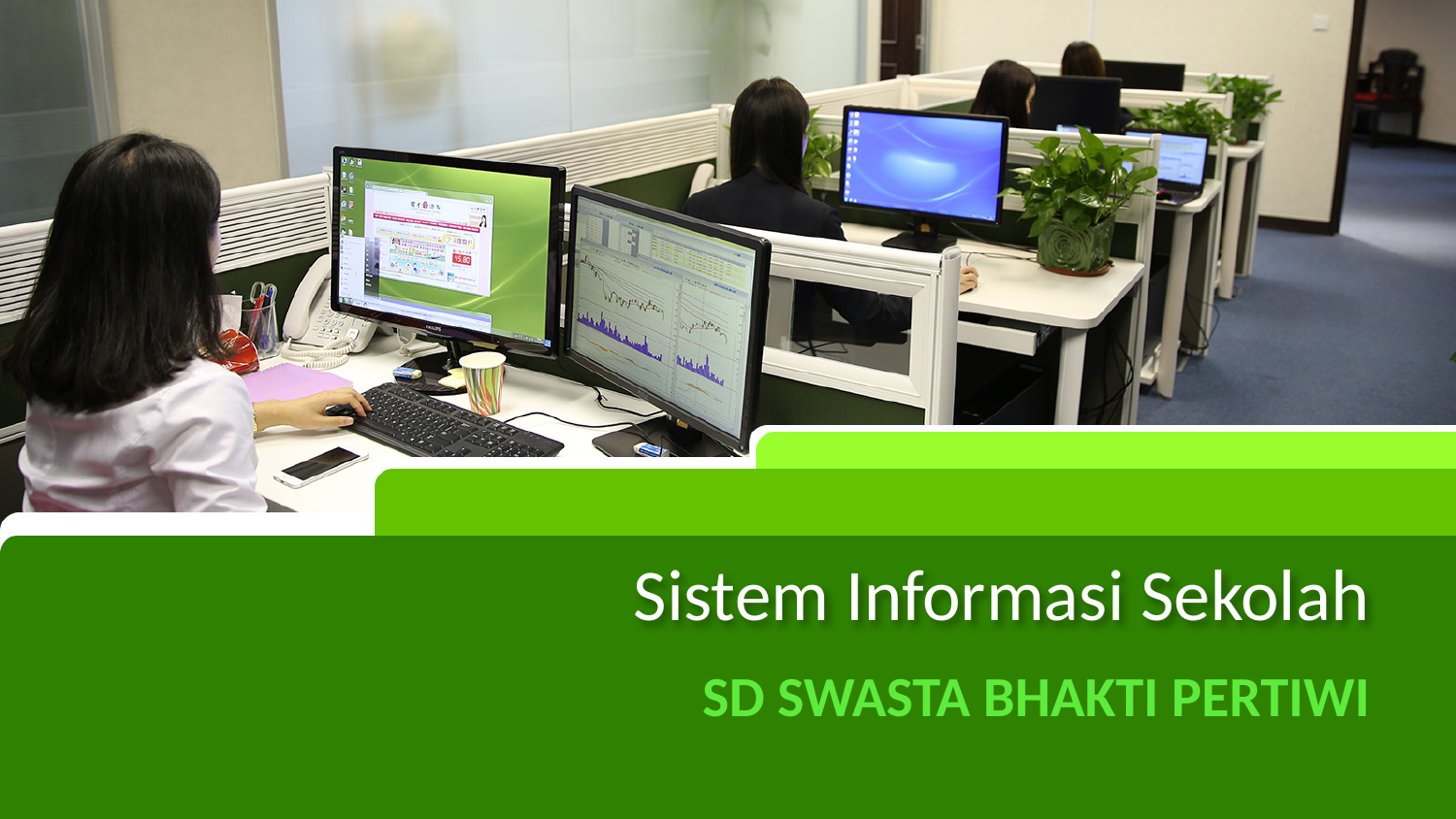

# Sistem Informasi Sekolah
SD SWASTA BHAKTI PERTIWI